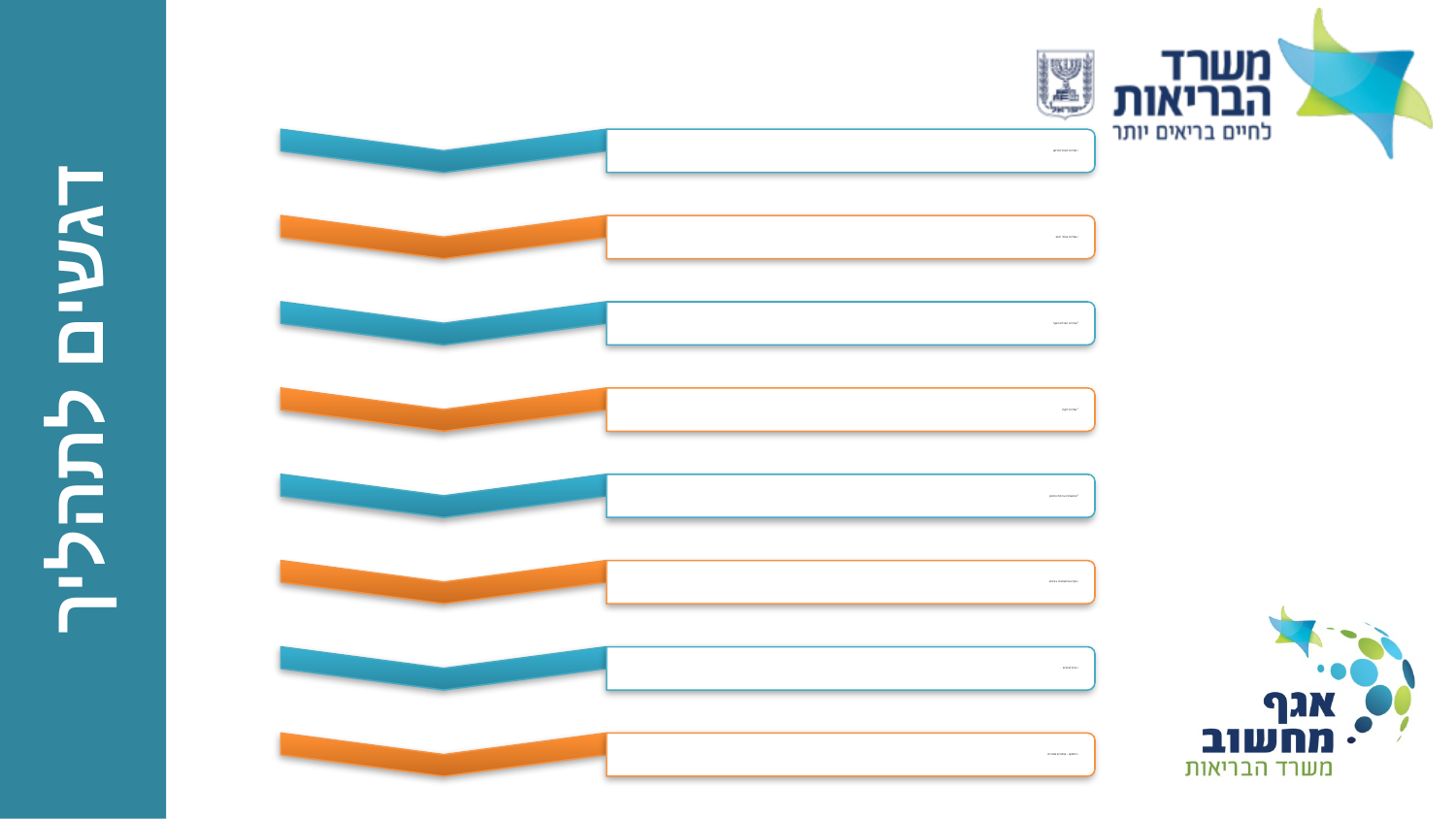

אחריות מנהל פרויקט
אחריות גורמי רוחב
אחריות הנהלת האגף
אחריות לקוח
אינטגרציה ברמת התכנון
בקרה ואינטגרציה בביצוע
ניהול שינויים
תחזוקה - שיפורים ושינויים
# דגשים לתהליך